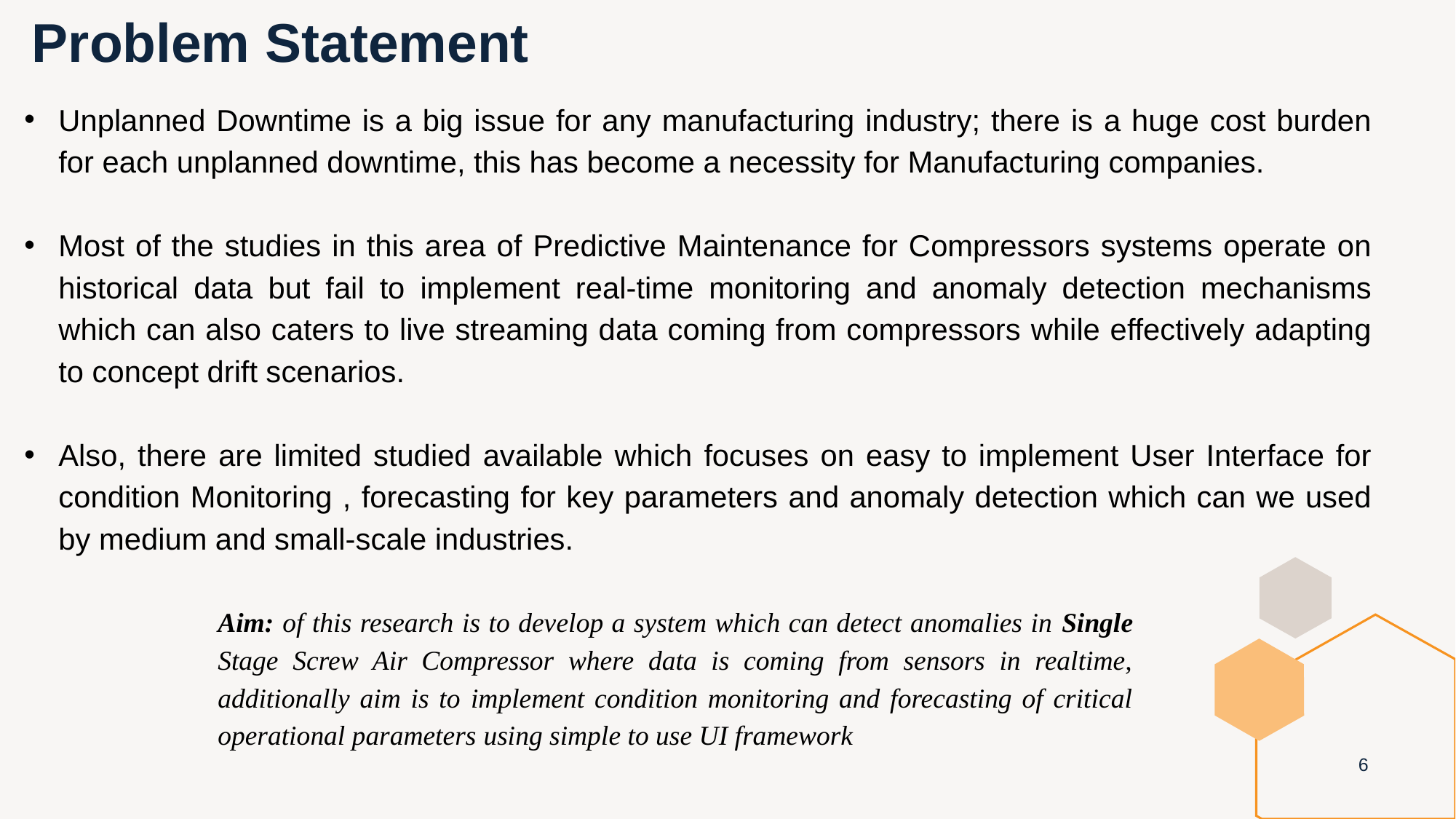

# Problem Statement
Unplanned Downtime is a big issue for any manufacturing industry; there is a huge cost burden for each unplanned downtime, this has become a necessity for Manufacturing companies.

Most of the studies in this area of Predictive Maintenance for Compressors systems operate on historical data but fail to implement real-time monitoring and anomaly detection mechanisms which can also caters to live streaming data coming from compressors while effectively adapting to concept drift scenarios.

Also, there are limited studied available which focuses on easy to implement User Interface for condition Monitoring , forecasting for key parameters and anomaly detection which can we used by medium and small-scale industries.
Aim: of this research is to develop a system which can detect anomalies in Single Stage Screw Air Compressor where data is coming from sensors in realtime, additionally aim is to implement condition monitoring and forecasting of critical operational parameters using simple to use UI framework
6